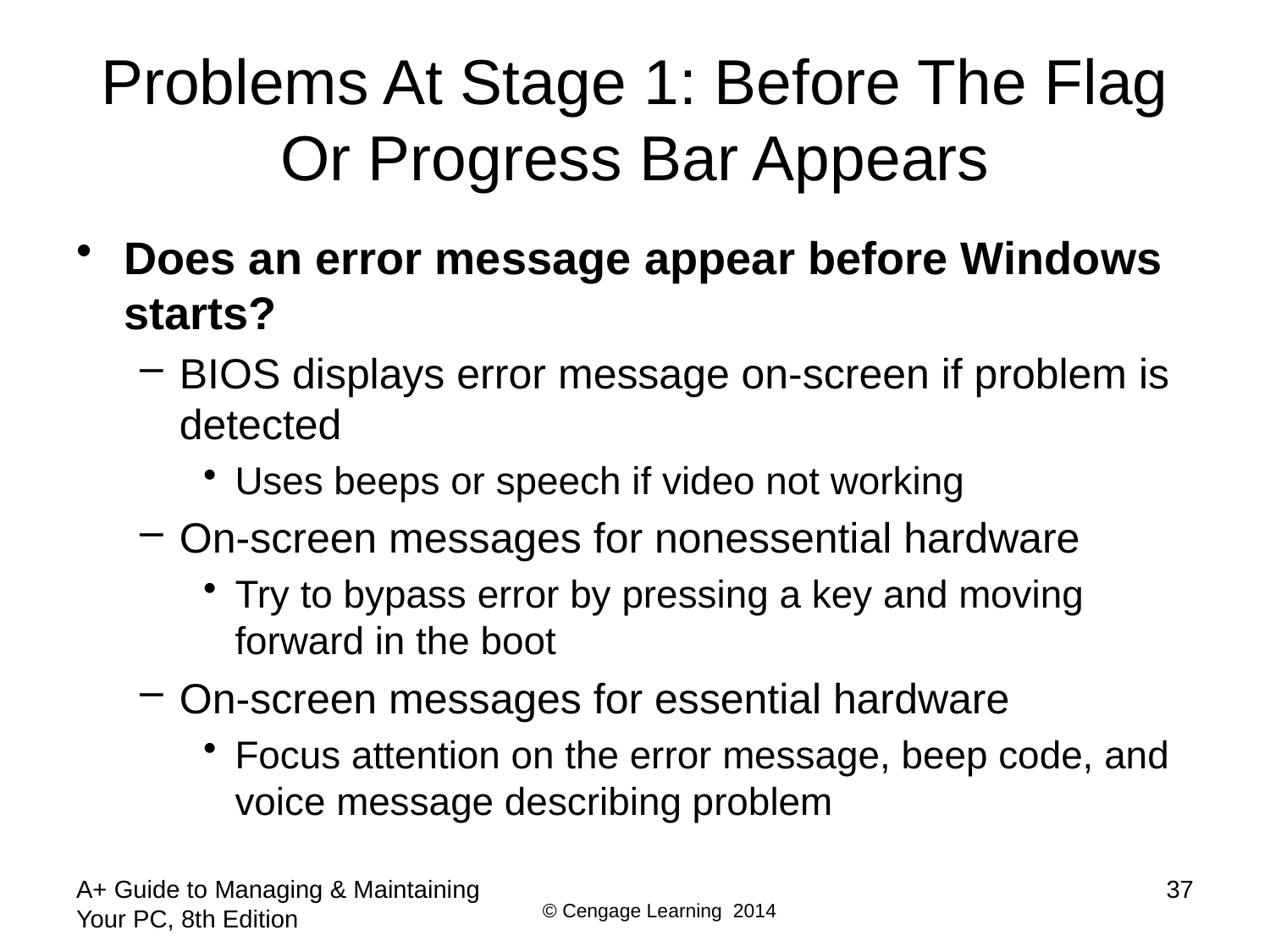

# Problems At Stage 1: Before The Flag Or Progress Bar Appears
Does an error message appear before Windows starts?
BIOS displays error message on-screen if problem is detected
Uses beeps or speech if video not working
On-screen messages for nonessential hardware
Try to bypass error by pressing a key and moving forward in the boot
On-screen messages for essential hardware
Focus attention on the error message, beep code, and voice message describing problem

A+ Guide to Managing & Maintaining Your PC, 8th Edition
37